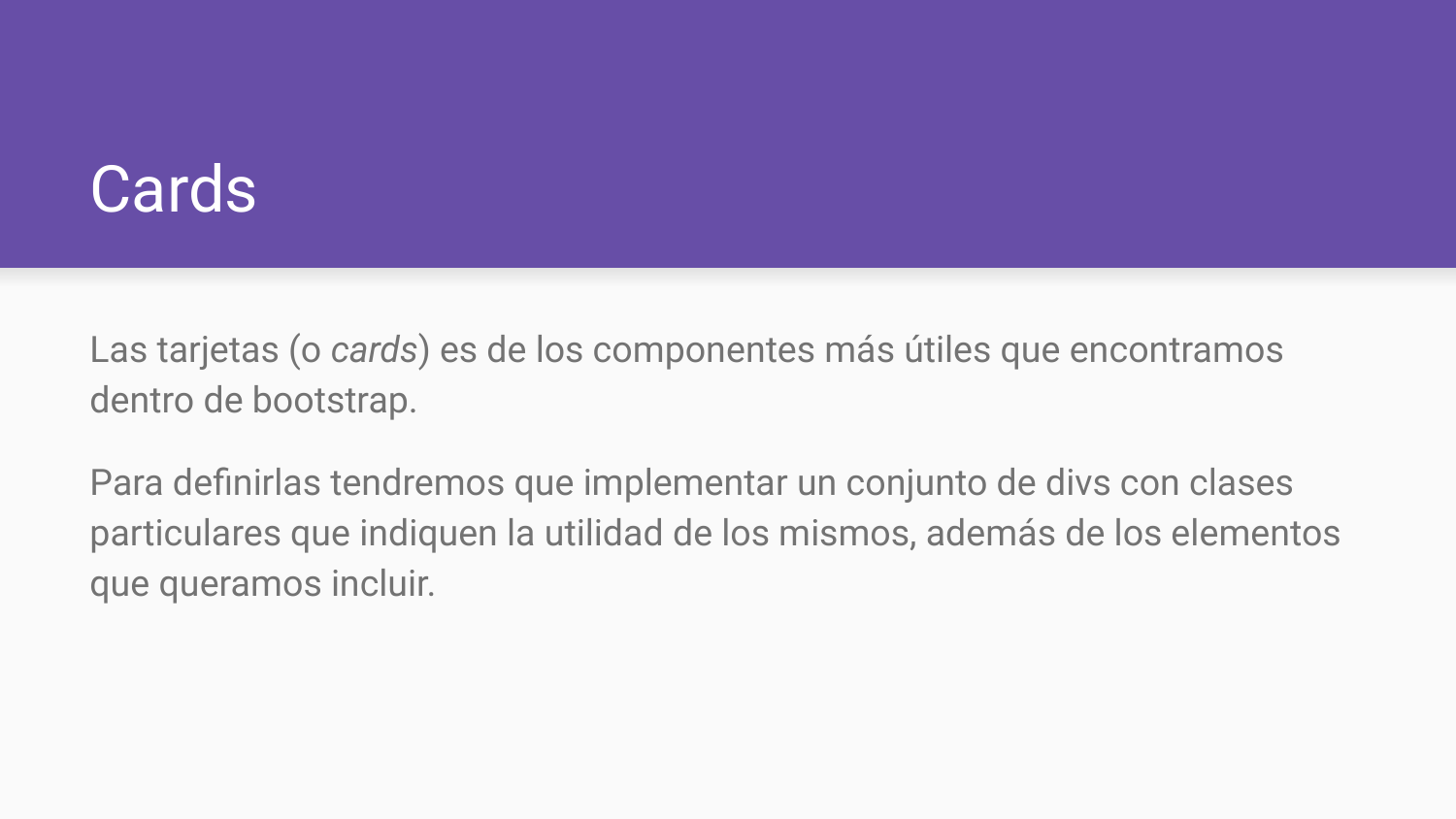

# Cards
Las tarjetas (o cards) es de los componentes más útiles que encontramos dentro de bootstrap.
Para definirlas tendremos que implementar un conjunto de divs con clases particulares que indiquen la utilidad de los mismos, además de los elementos que queramos incluir.